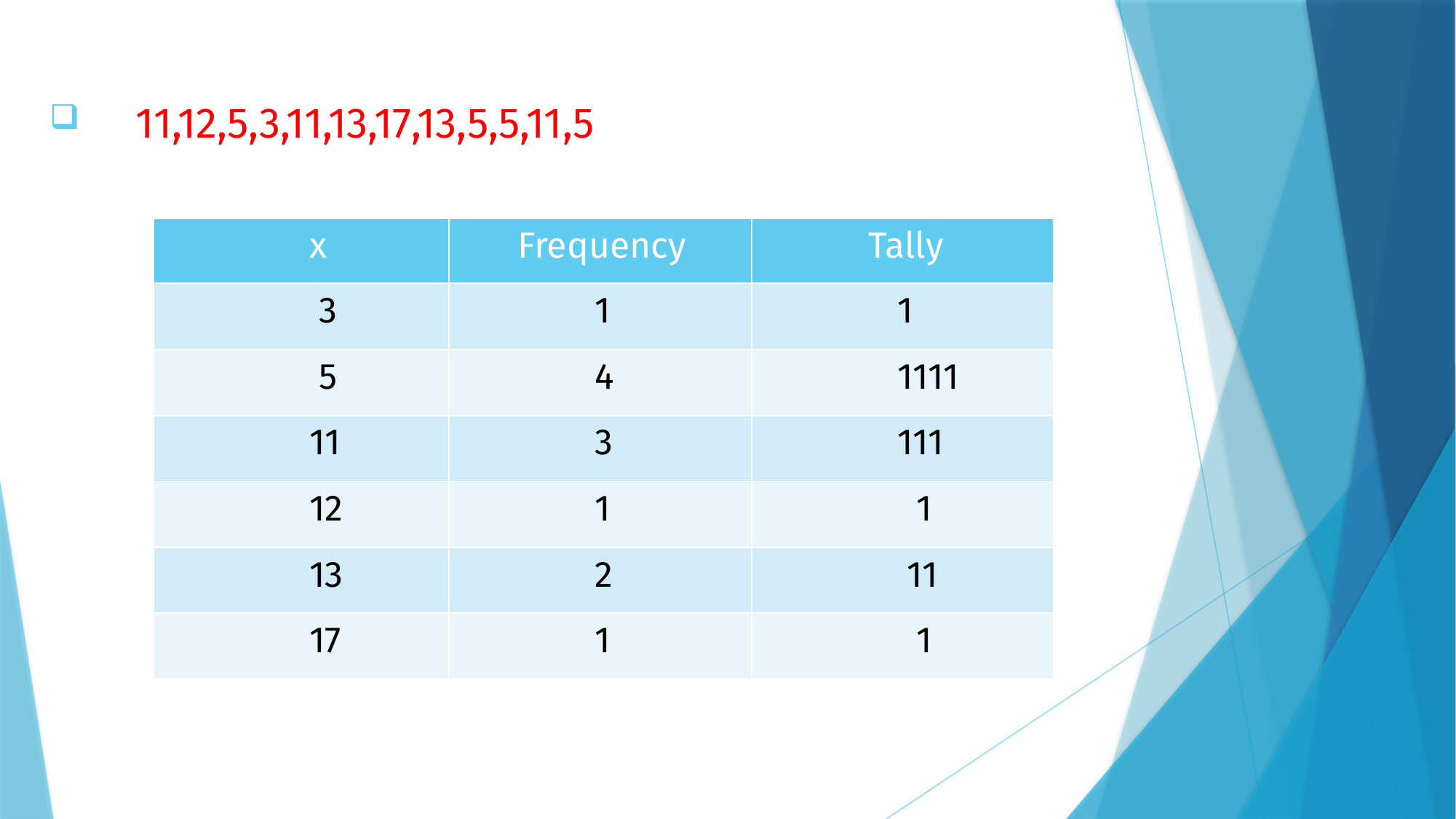

11,12,5,3,11,13,17,13,5,5,11,5
| x | Frequency | Tally |
| --- | --- | --- |
| 3 | 1 | 1 |
| 5 | 4 | 1111 |
| 11 | 3 | 111 |
| 12 | 1 | 1 |
| 13 | 2 | 11 |
| 17 | 1 | 1 |